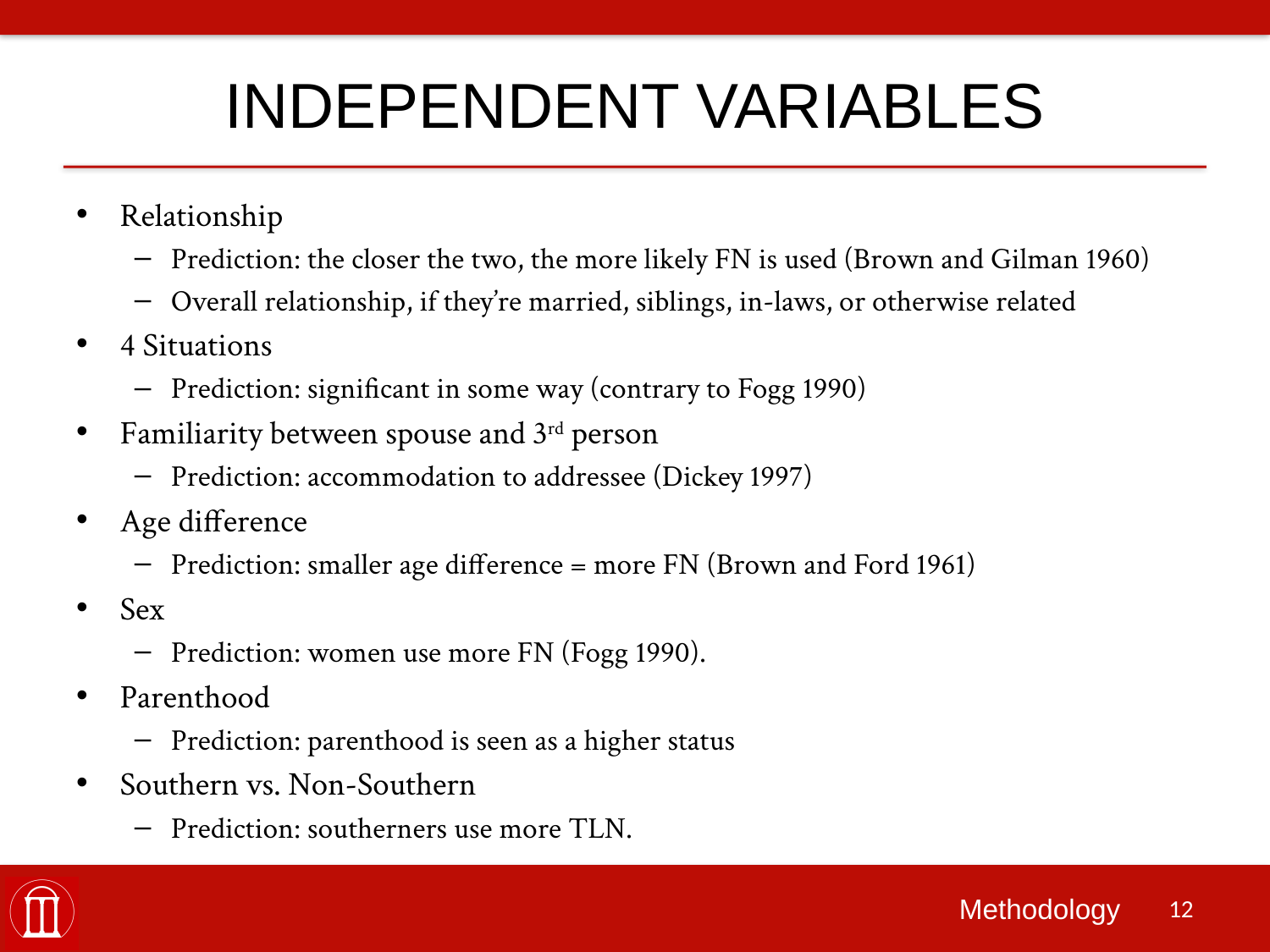

# Independent Variables
Relationship
Prediction: the closer the two, the more likely FN is used (Brown and Gilman 1960)
Overall relationship, if they’re married, siblings, in-laws, or otherwise related
4 Situations
Prediction: significant in some way (contrary to Fogg 1990)
Familiarity between spouse and 3rd person
Prediction: accommodation to addressee (Dickey 1997)
Age difference
Prediction: smaller age difference = more FN (Brown and Ford 1961)
Sex
Prediction: women use more FN (Fogg 1990).
Parenthood
Prediction: parenthood is seen as a higher status
Southern vs. Non-Southern
Prediction: southerners use more TLN.
Methodology
12